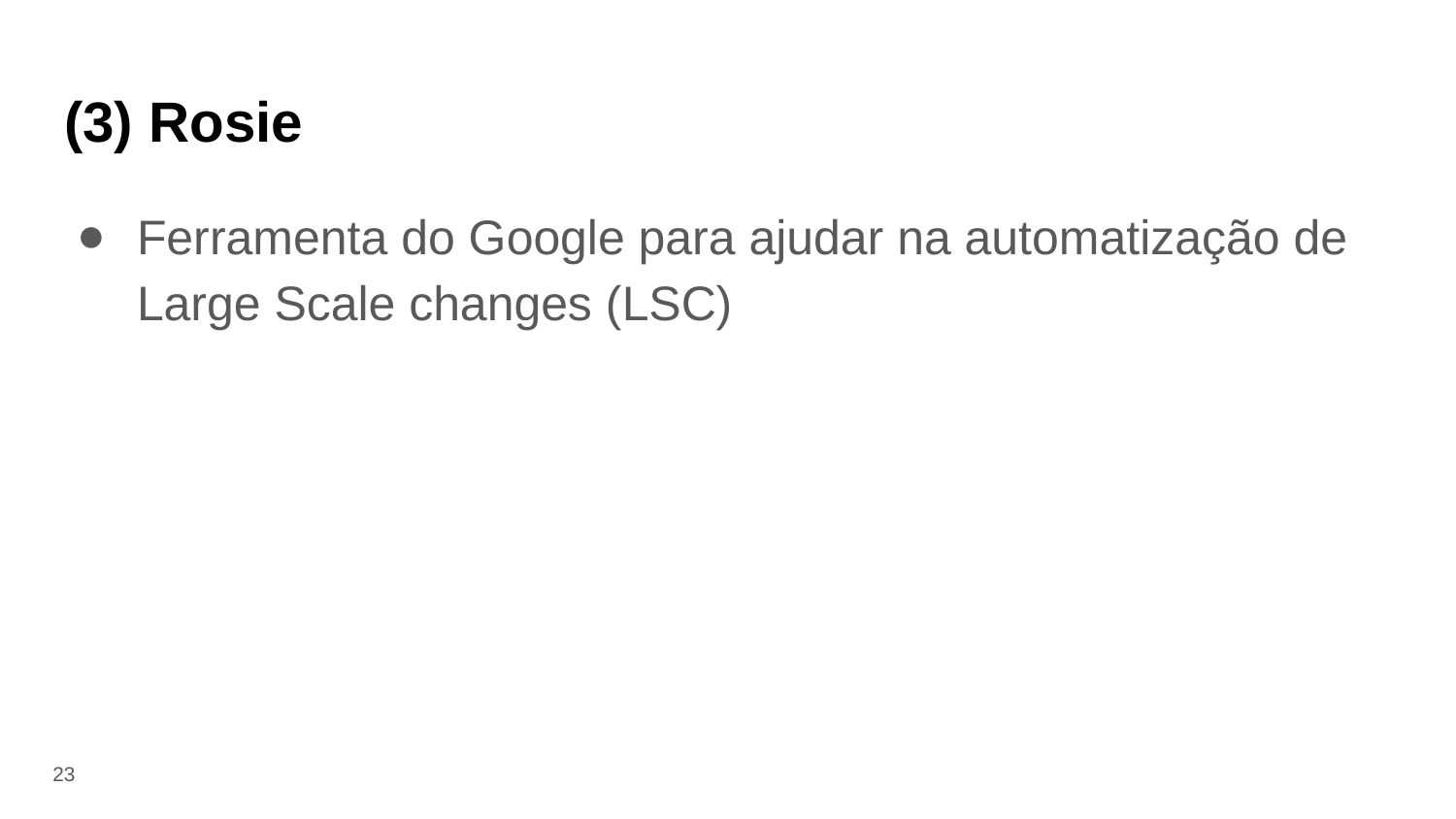

# (3) Rosie
Ferramenta do Google para ajudar na automatização de Large Scale changes (LSC)

23